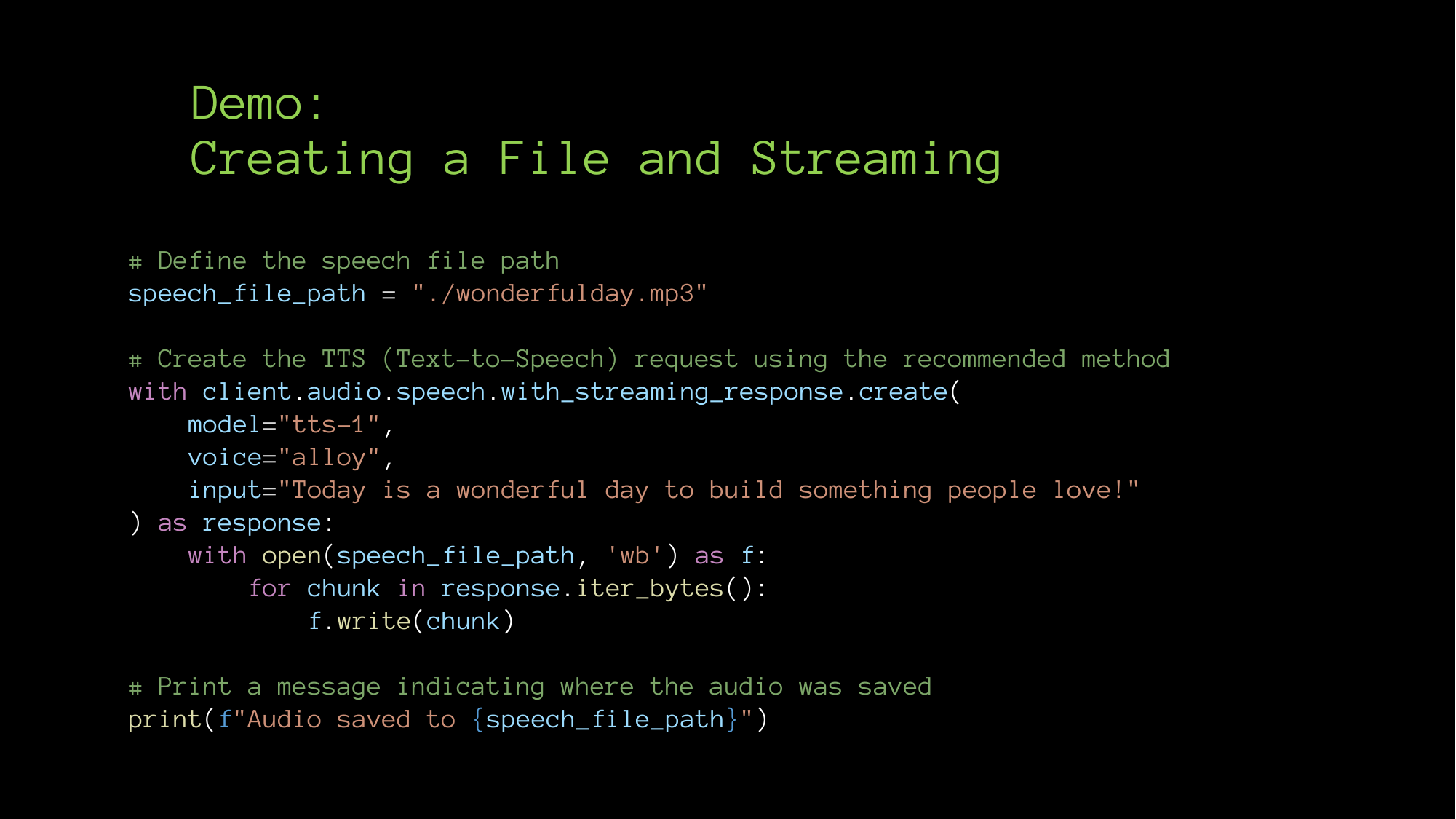

# Demo: Creating a File and Streaming
# Define the speech file path
speech_file_path = "./wonderfulday.mp3"
# Create the TTS (Text-to-Speech) request using the recommended method
with client.audio.speech.with_streaming_response.create(
    model="tts-1",
    voice="alloy",
    input="Today is a wonderful day to build something people love!"
) as response:
    with open(speech_file_path, 'wb') as f:
        for chunk in response.iter_bytes():
            f.write(chunk)
# Print a message indicating where the audio was saved
print(f"Audio saved to {speech_file_path}")